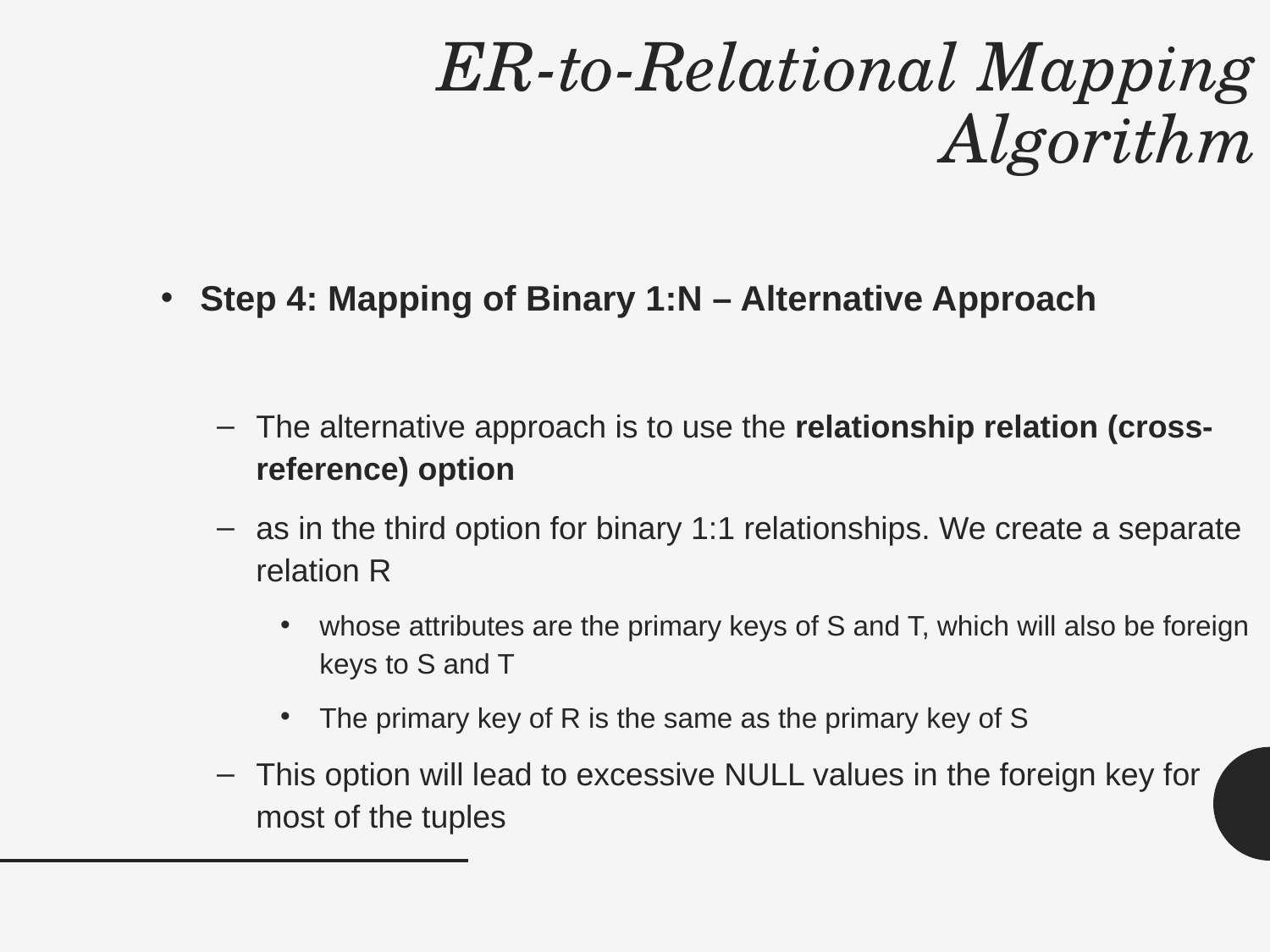

ER-to-Relational Mapping Algorithm
Step 4: Mapping of Binary 1:N – Alternative Approach

The alternative approach is to use the relationship relation (cross-reference) option
as in the third option for binary 1:1 relationships. We create a separate relation R
whose attributes are the primary keys of S and T, which will also be foreign keys to S and T
The primary key of R is the same as the primary key of S
This option will lead to excessive NULL values in the foreign key for most of the tuples